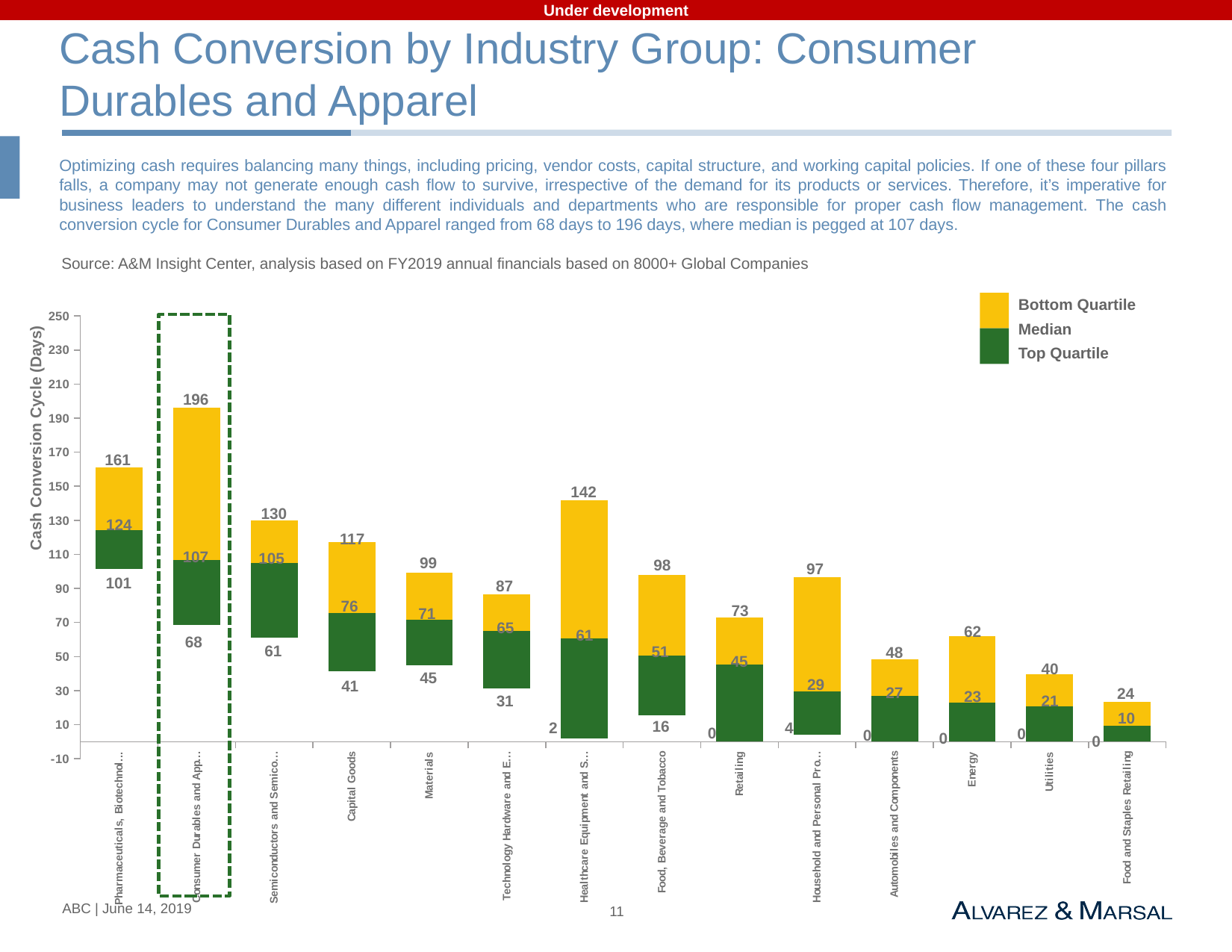

Under development
Cash Conversion by Industry Group: Consumer Durables and Apparel
Optimizing cash requires balancing many things, including pricing, vendor costs, capital structure, and working capital policies. If one of these four pillars falls, a company may not generate enough cash flow to survive, irrespective of the demand for its products or services. Therefore, it’s imperative for business leaders to understand the many different individuals and departments who are responsible for proper cash flow management. The cash conversion cycle for Consumer Durables and Apparel ranged from 68 days to 196 days, where median is pegged at 107 days.
Source: A&M Insight Center, analysis based on FY2019 annual financials based on 8000+ Global Companies

### Chart

| Category | Series 1 | Series 2 | Series 3 | Series 4 | Series 5 |
|---|---|---|---|---|---|
| Pharmaceuticals, Biotechnology and Life Sciences | 0.0 | 101.47936 | 22.700410000000005 | 36.827659999999995 | 78.07731000000001 |
| Consumer Durables and Apparel | 0.0 | 68.36514 | 38.21577500000001 | 89.64961499999998 | 226.66673000000003 |
| Semiconductors and Semiconductor Equipment | 42.95883 | 18.09516 | 44.10633 | 24.935109999999995 | 13.635430000000014 |
| Capital Goods | 0.0 | 41.1684 | 34.35314 | 41.49598 | 50.78067 |
| Materials | 25.23936 | 19.66555 | 26.53134 | 27.789640000000006 | 30.132779999999983 |
| Technology Hardware and Equipment | 7.40638 | 23.89284 | 33.64528000000001 | 21.73496999999999 | 43.80794999999999 |
| Healthcare Equipment and Services | 0.0 | 1.81097 | 58.7946 | 81.36071000000001 | 31.810149999999993 |
| Food, Beverage and Tobacco | 0.0 | 15.64399 | 34.990649999999995 | 47.249860000000005 | 106.12061 |
| Retailing | 0.0 | 0.0 | 45.2583 | 27.49152 | 38.59814 |
| Household and Personal Products | 0.0 | 3.91766 | 25.554489999999998 | 67.04717 | 16.947120000000012 |
| Automobiles and Components | 0.0 | 0.0 | 26.7202 | 21.65585 | 29.05491 |
| Energy | 0.0 | 0.0 | 22.87939 | 38.94057 | 94.00491 |
| Utilities | 0.0 | 0.0 | 20.67571 | 18.939760000000003 | 25.202399999999997 |
| Food and Staples Retailing | 0.0 | 0.0 | 9.531005 | 13.976295 | 16.23203 |
161
124
101
196
142
130
117
105
107
98
97
87
76
71
65
61
68
61
51
45
29
41
31
16
2
4
73
45
0
99
62
48
40
27
23
21
0
0
0
0

Bottom Quartile

Median

Top Quartile
Cash Conversion Cycle (Days)
24
10